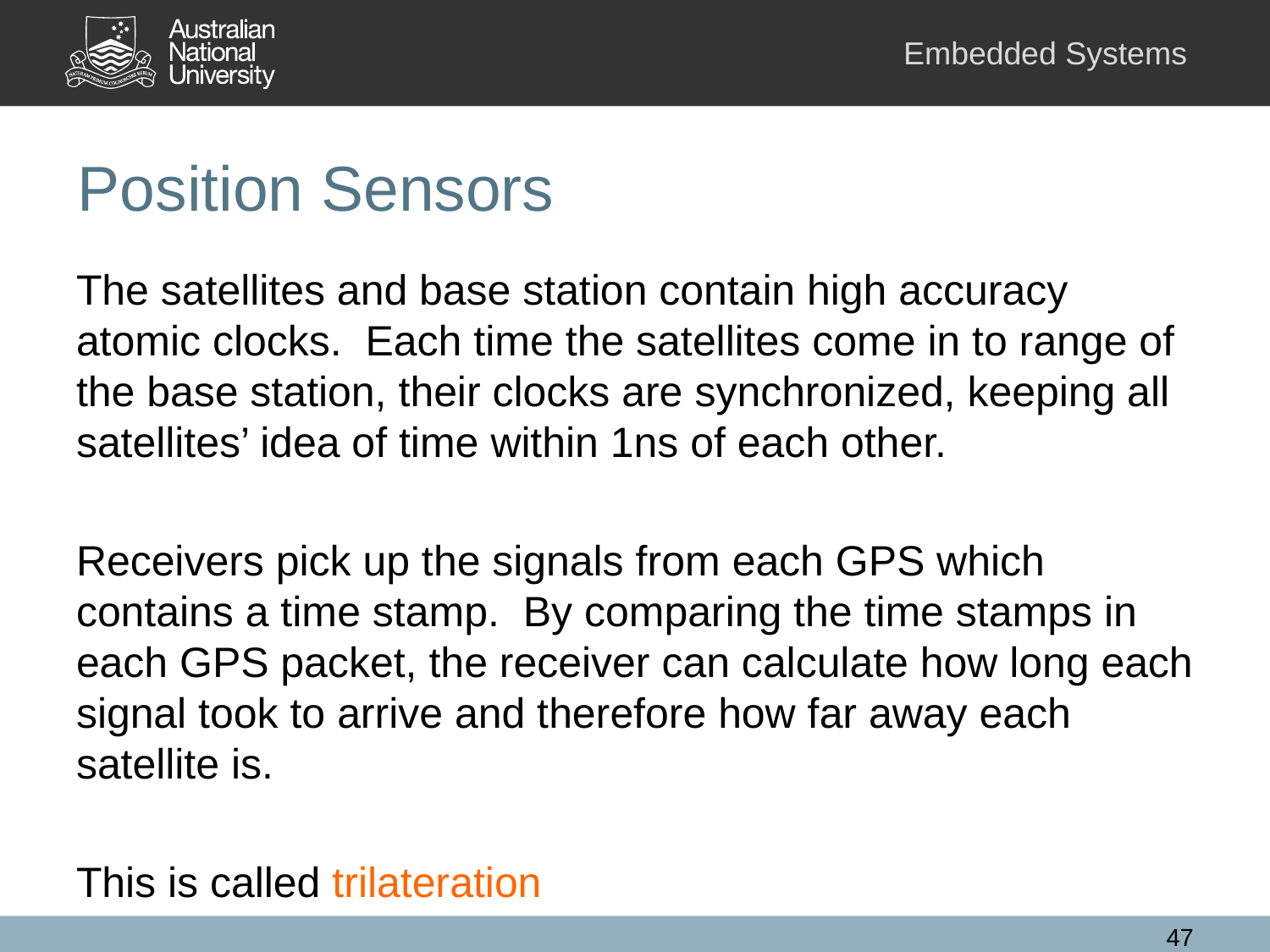

# Position Sensors
The satellites and base station contain high accuracy atomic clocks.  Each time the satellites come in to range of the base station, their clocks are synchronized, keeping all satellites’ idea of time within 1ns of each other.

Receivers pick up the signals from each GPS which contains a time stamp.  By comparing the time stamps in each GPS packet, the receiver can calculate how long each signal took to arrive and therefore how far away each satellite is.

This is called trilateration

47